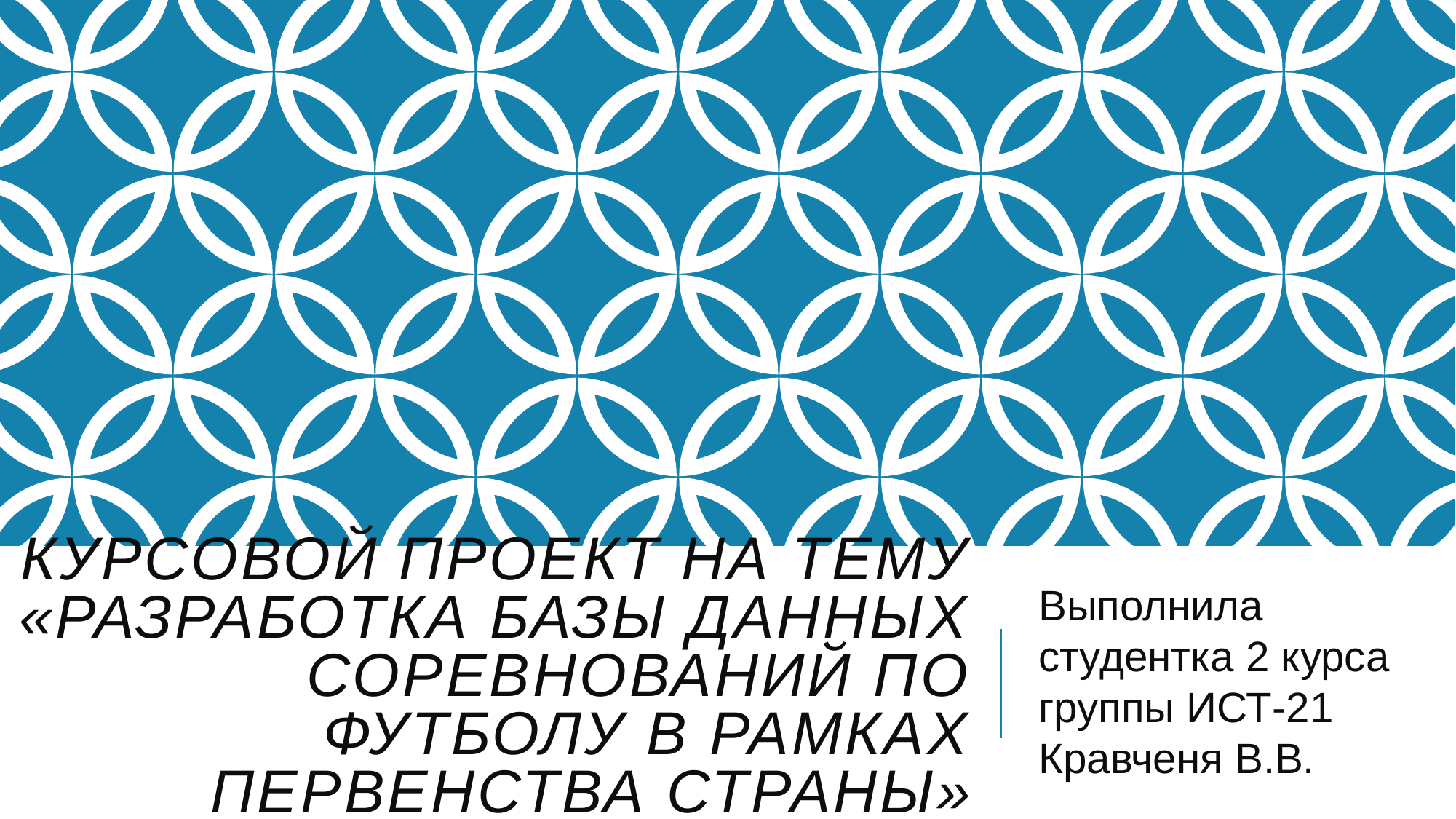

# Курсовой проект на тему «Разработка базы данных соревнований по футболу в рамках первенства страны»
Выполнила студентка 2 курса группы ИСТ-21 Кравченя В.В.